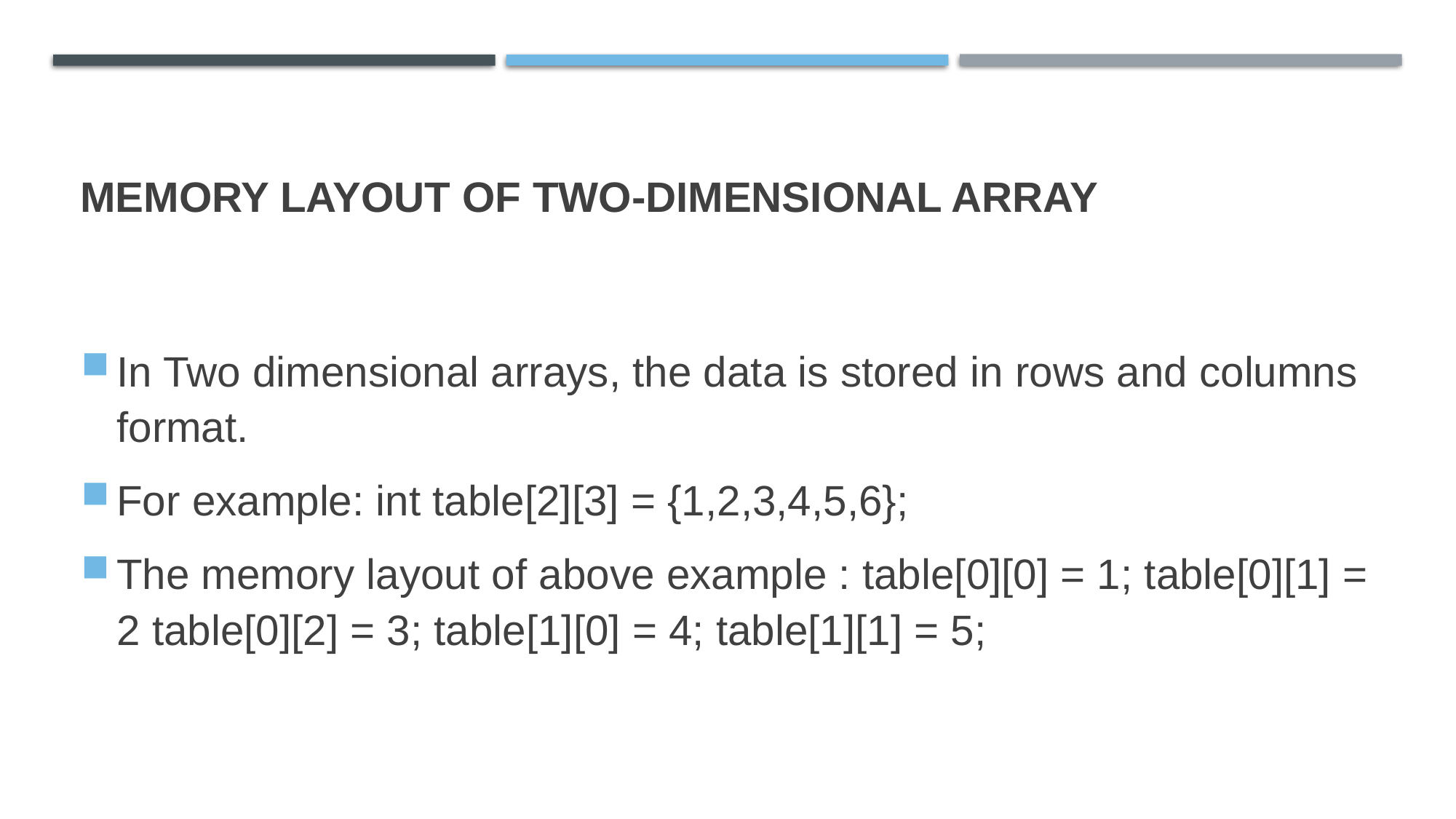

# Memory Layout of Two-dimensional array
In Two dimensional arrays, the data is stored in rows and columns format.
For example: int table[2][3] = {1,2,3,4,5,6};
The memory layout of above example : table[0][0] = 1; table[0][1] = 2 table[0][2] = 3; table[1][0] = 4; table[1][1] = 5;